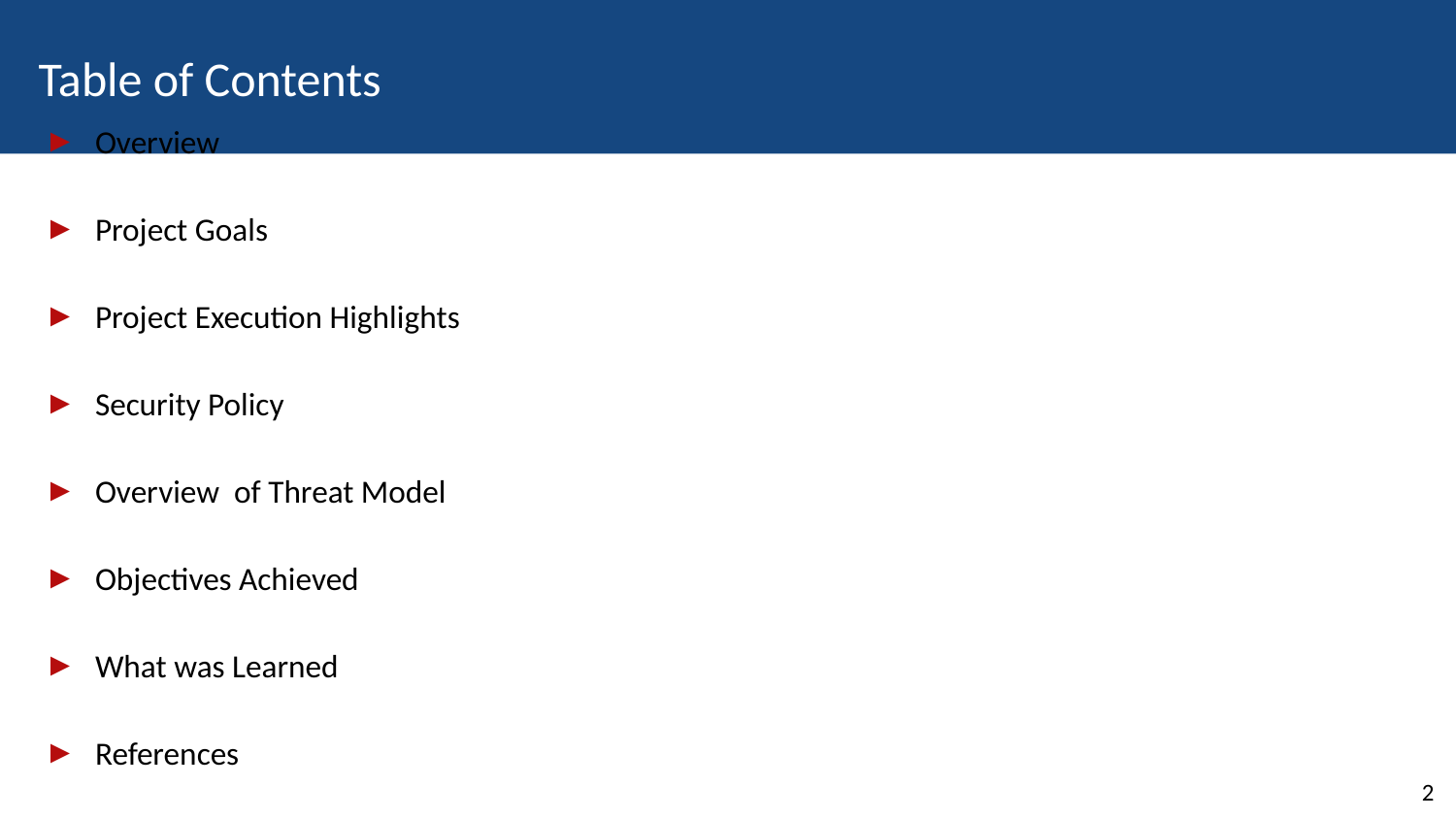

# Table of Contents
Overview
Project Goals
Project Execution Highlights
Security Policy
Overview  of Threat Model
Objectives Achieved
What was Learned
References